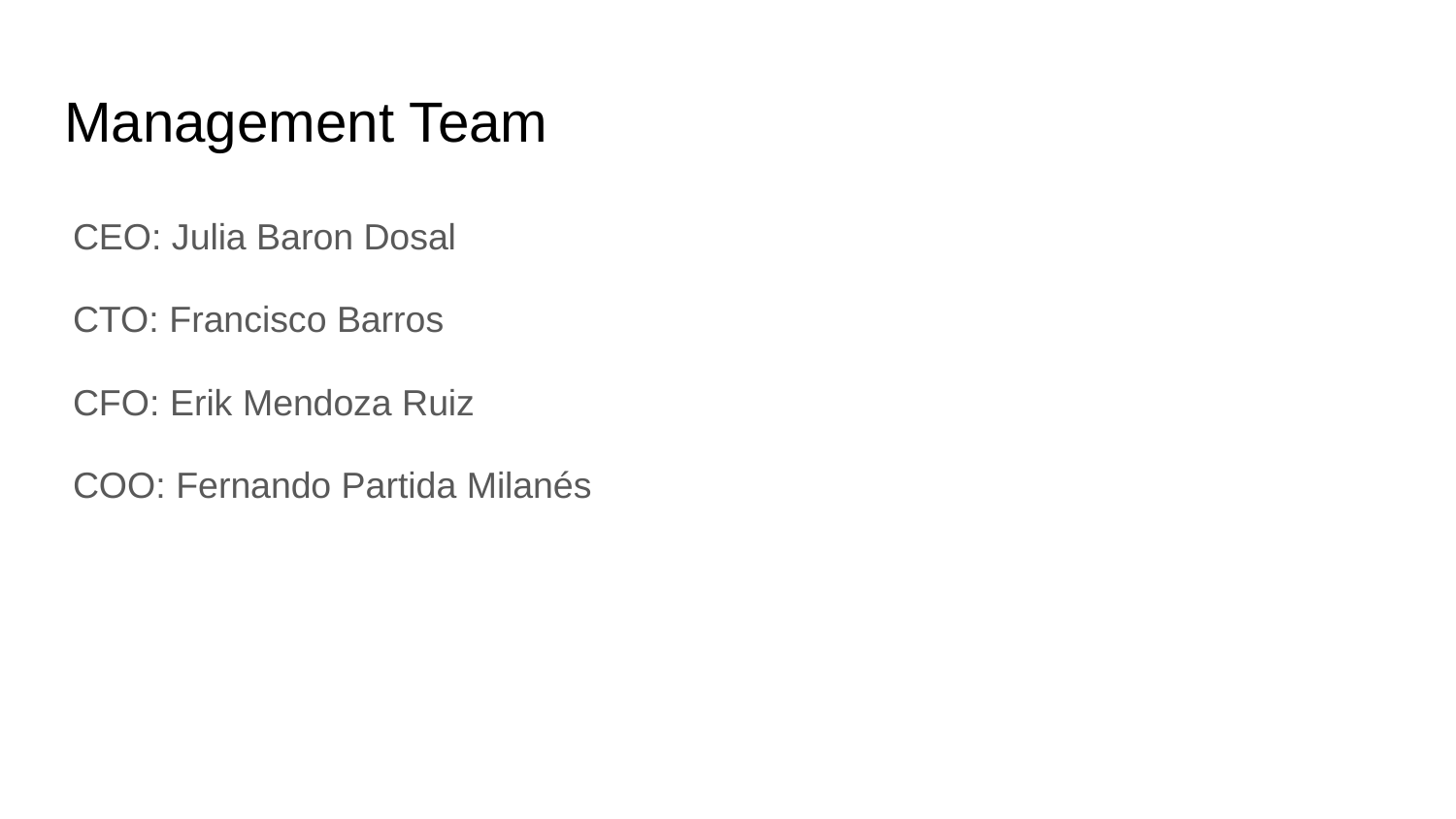

# Management Team
CEO: Julia Baron Dosal
CTO: Francisco Barros
CFO: Erik Mendoza Ruiz
COO: Fernando Partida Milanés